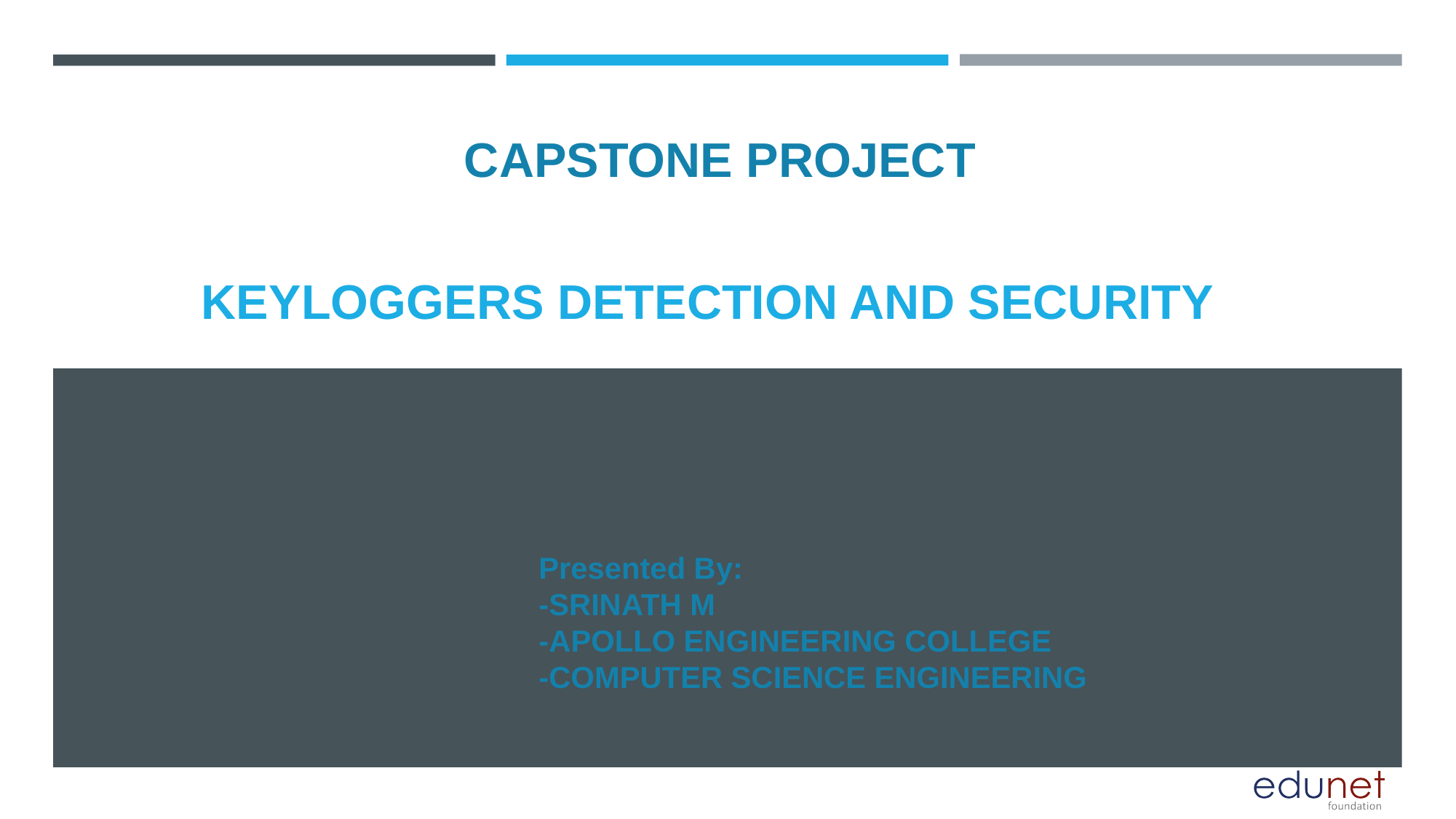

CAPSTONE PROJECT
# KEYLOGGERS DETECTION AND SECURITY
Presented By:
-SRINATH M
-APOLLO ENGINEERING COLLEGE
-COMPUTER SCIENCE ENGINEERING